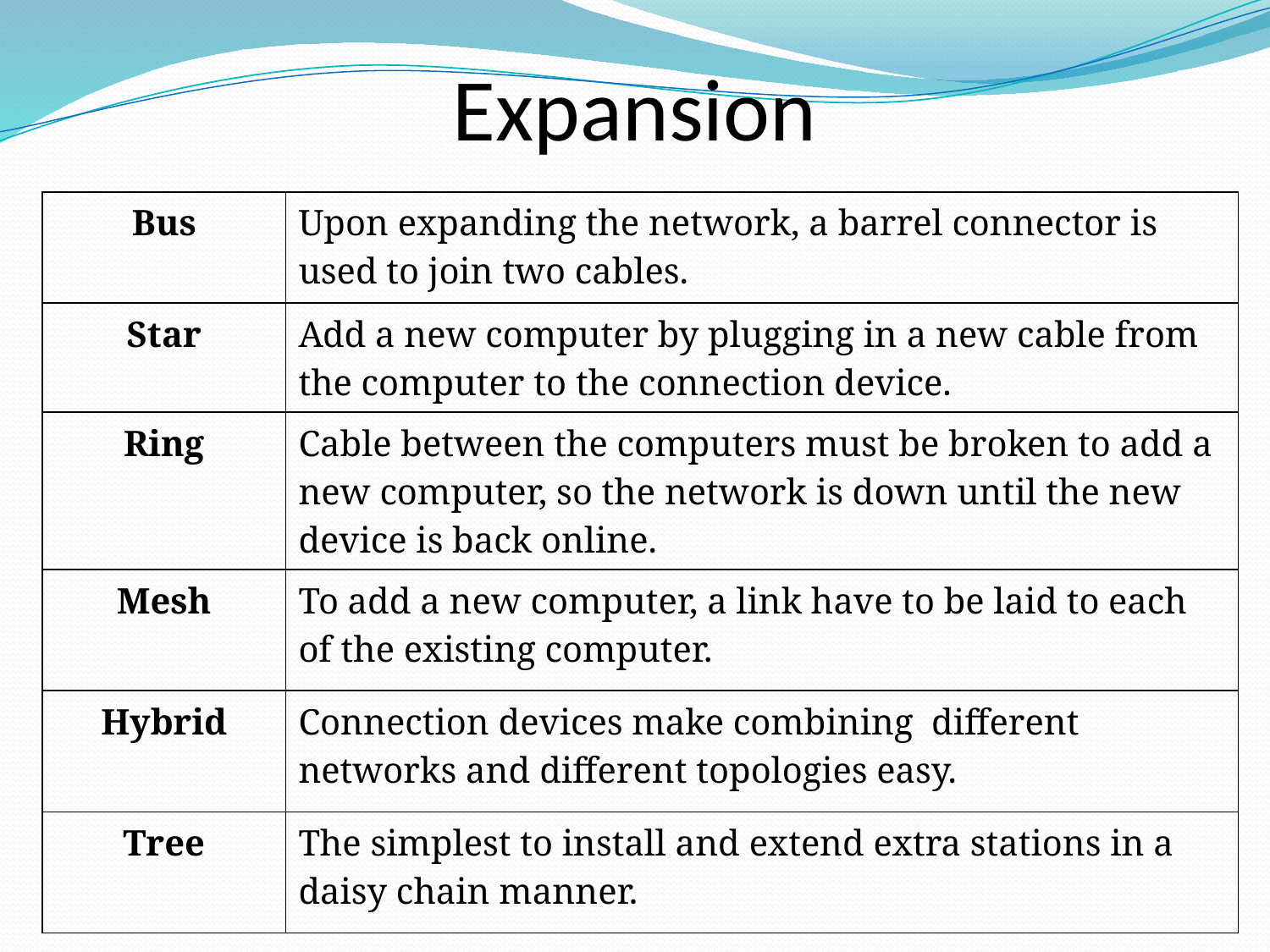

# Expansion
| Bus | Upon expanding the network, a barrel connector is used to join two cables. |
| --- | --- |
| Star | Add a new computer by plugging in a new cable from the computer to the connection device. |
| Ring | Cable between the computers must be broken to add a new computer, so the network is down until the new device is back online. |
| Mesh | To add a new computer, a link have to be laid to each of the existing computer. |
| Hybrid | Connection devices make combining different networks and different topologies easy. |
| Tree | The simplest to install and extend extra stations in a daisy chain manner. |